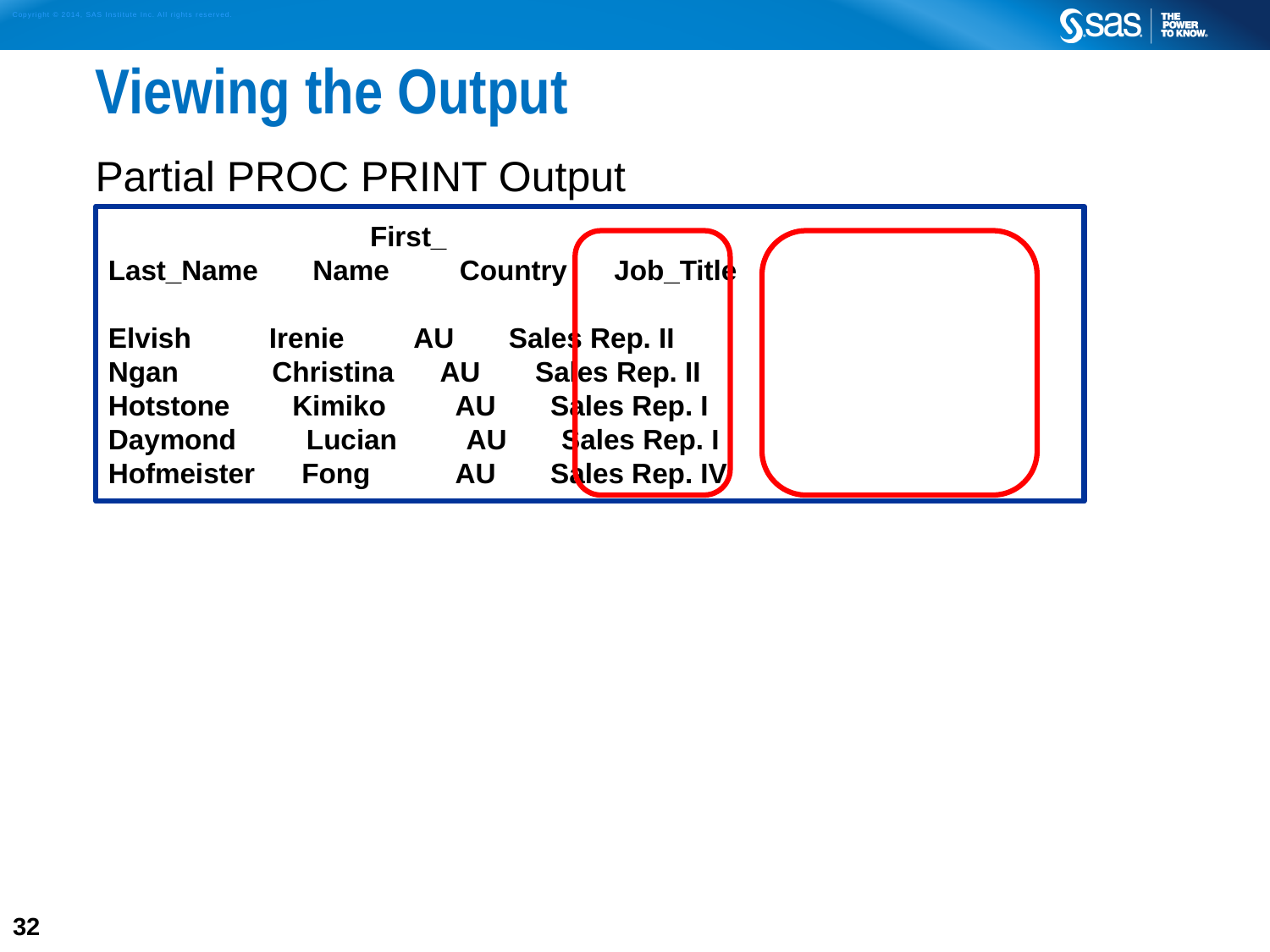

# Viewing the Output
Partial PROC PRINT Output

 		 First_
Last_Name       Name         Country      Job_Title

Elvish          Irenie         AU       Sales Rep. II
Ngan            Christina      AU       Sales Rep. II
Hotstone        Kimiko         AU       Sales Rep. I
Daymond         Lucian         AU       Sales Rep. I
Hofmeister      Fong           AU       Sales Rep. IV

32